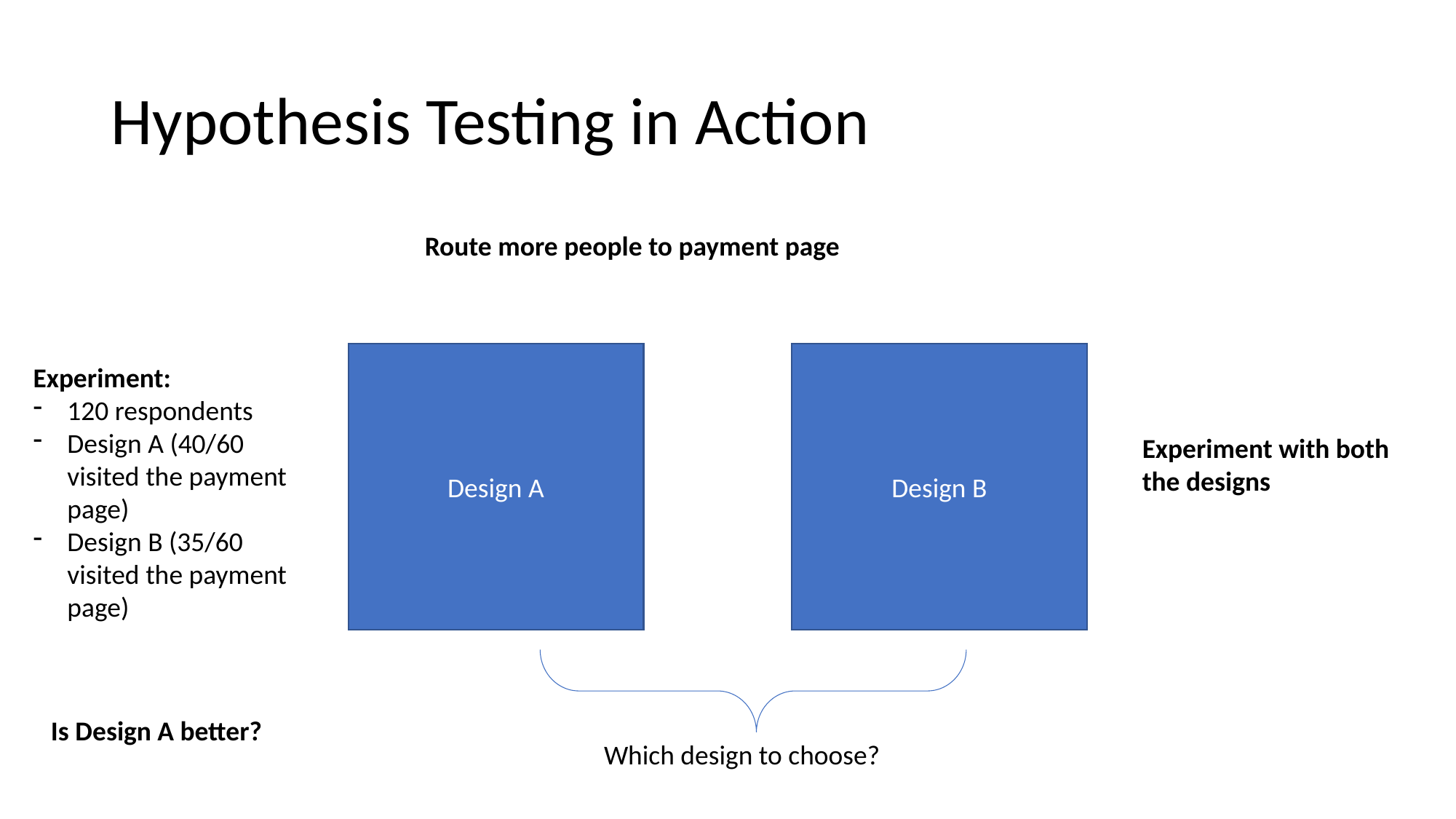

# Hypothesis Testing in Action
Route more people to payment page
Design A

Design B

Experiment:
120 respondents
Design A (40/60 visited the payment page)
Design B (35/60 visited the payment page)
Experiment with both the designs

Is Design A better?
Which design to choose?